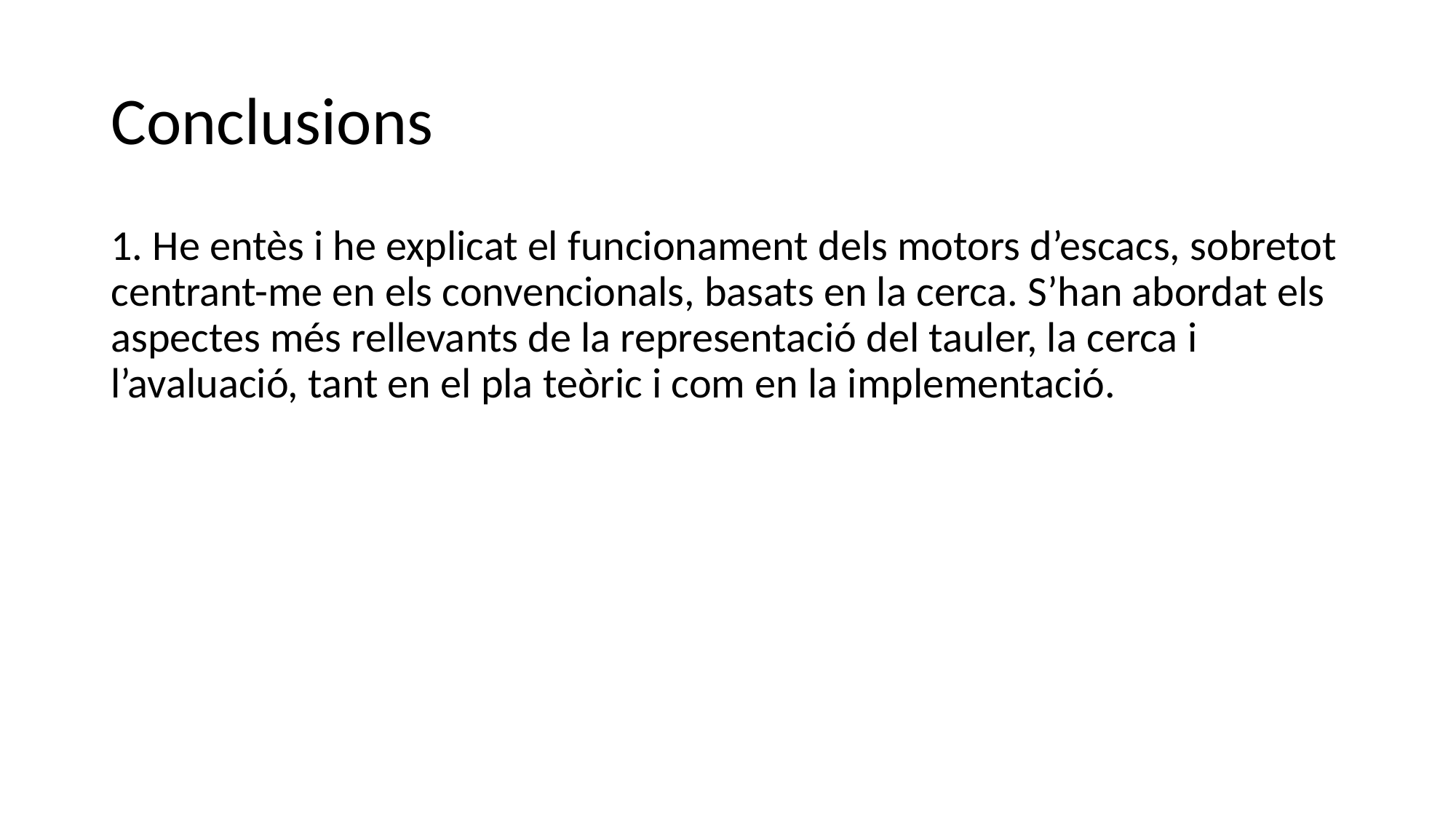

# Conclusions
1. He entès i he explicat el funcionament dels motors d’escacs, sobretot centrant-me en els convencionals, basats en la cerca. S’han abordat els aspectes més rellevants de la representació del tauler, la cerca i l’avaluació, tant en el pla teòric i com en la implementació.